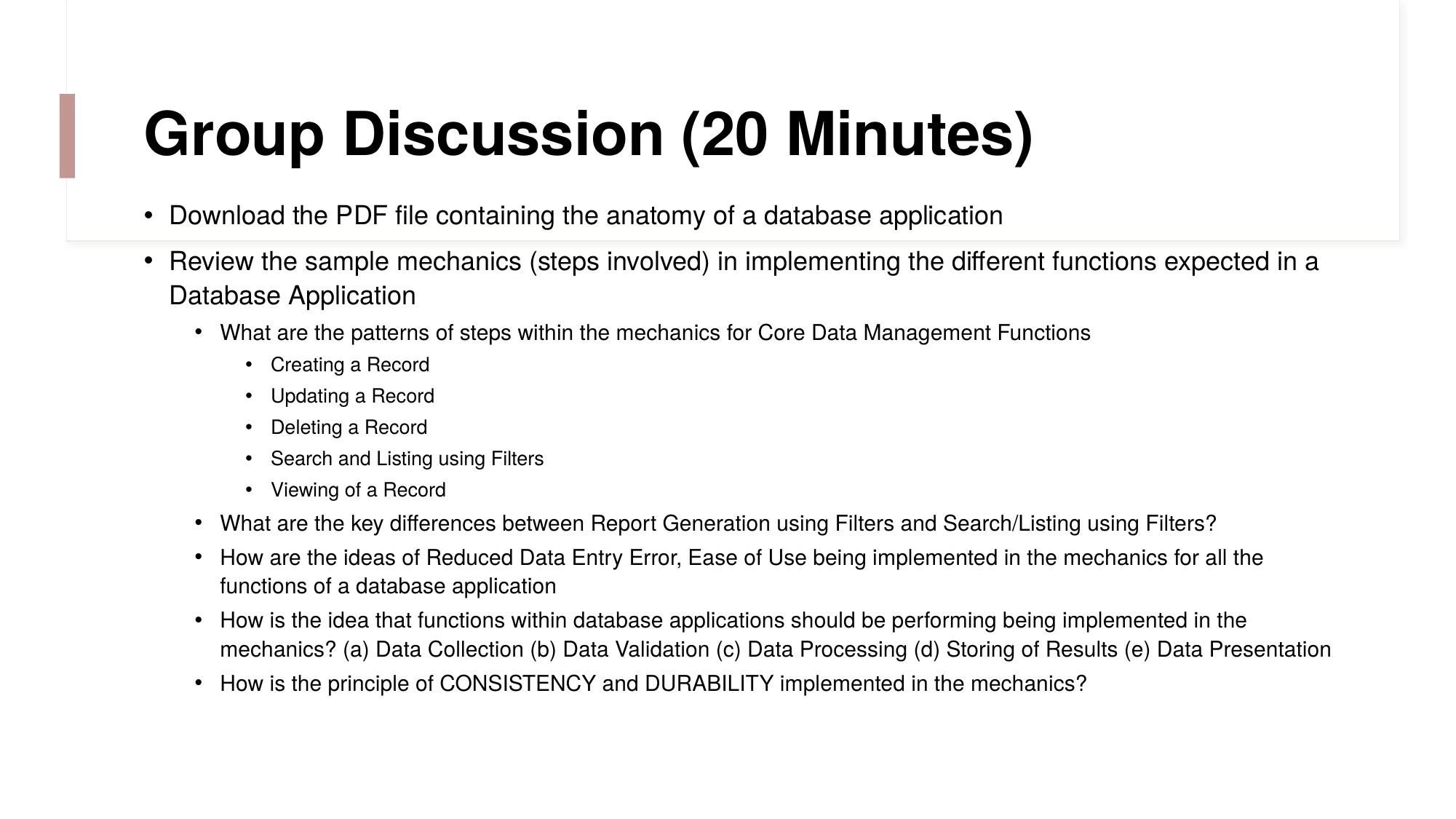

# Group Discussion (20 Minutes)
Download the PDF file containing the anatomy of a database application
Review the sample mechanics (steps involved) in implementing the different functions expected in a Database Application
What are the patterns of steps within the mechanics for Core Data Management Functions
Creating a Record
Updating a Record
Deleting a Record
Search and Listing using Filters
Viewing of a Record
What are the key differences between Report Generation using Filters and Search/Listing using Filters?
How are the ideas of Reduced Data Entry Error, Ease of Use being implemented in the mechanics for all the functions of a database application
How is the idea that functions within database applications should be performing being implemented in the mechanics? (a) Data Collection (b) Data Validation (c) Data Processing (d) Storing of Results (e) Data Presentation
How is the principle of CONSISTENCY and DURABILITY implemented in the mechanics?